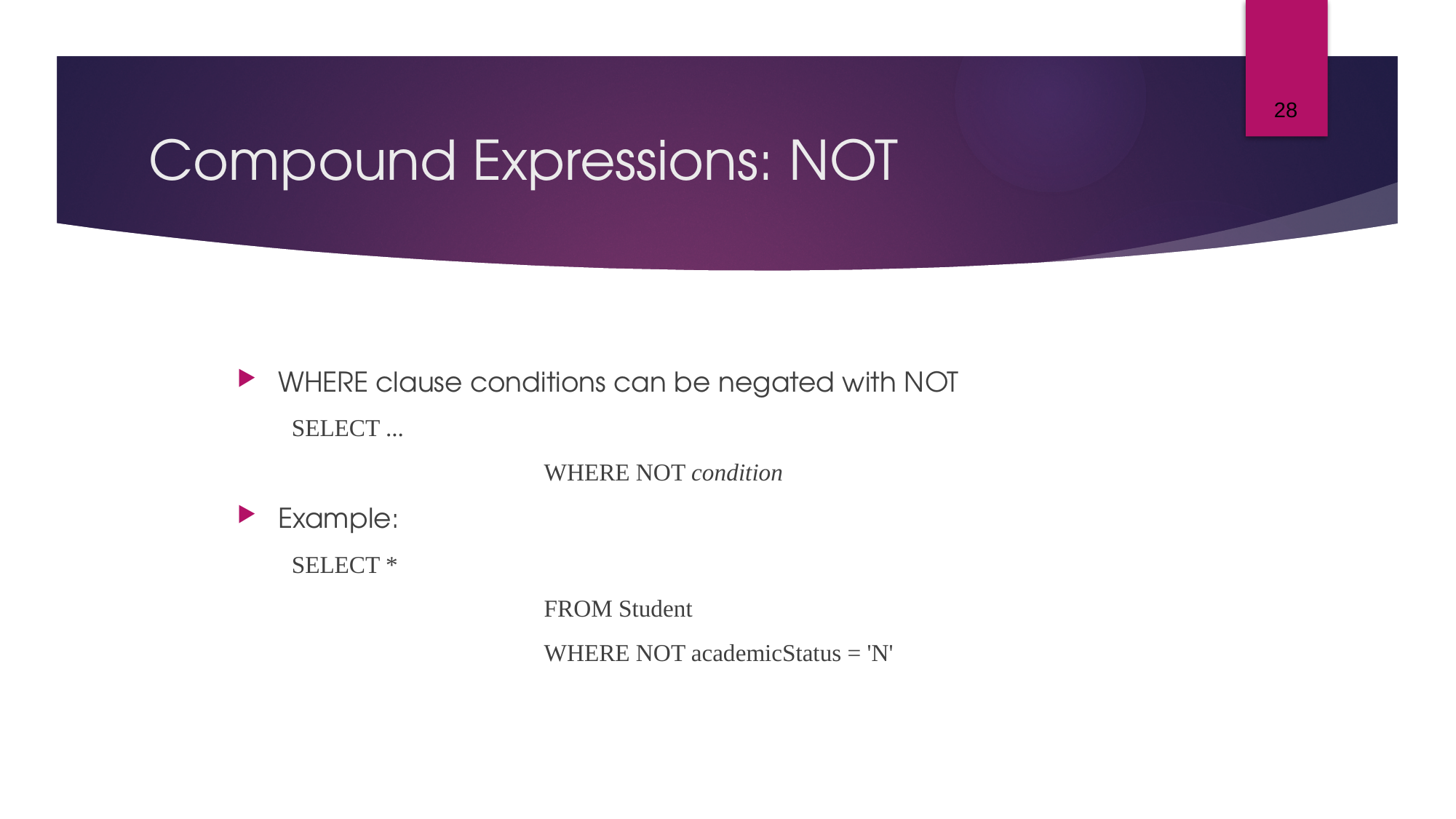

28
# Compound Expressions: NOT
WHERE clause conditions can be negated with NOT
SELECT ...
			WHERE NOT condition
Example:
SELECT *
			FROM Student
			WHERE NOT academicStatus = 'N'